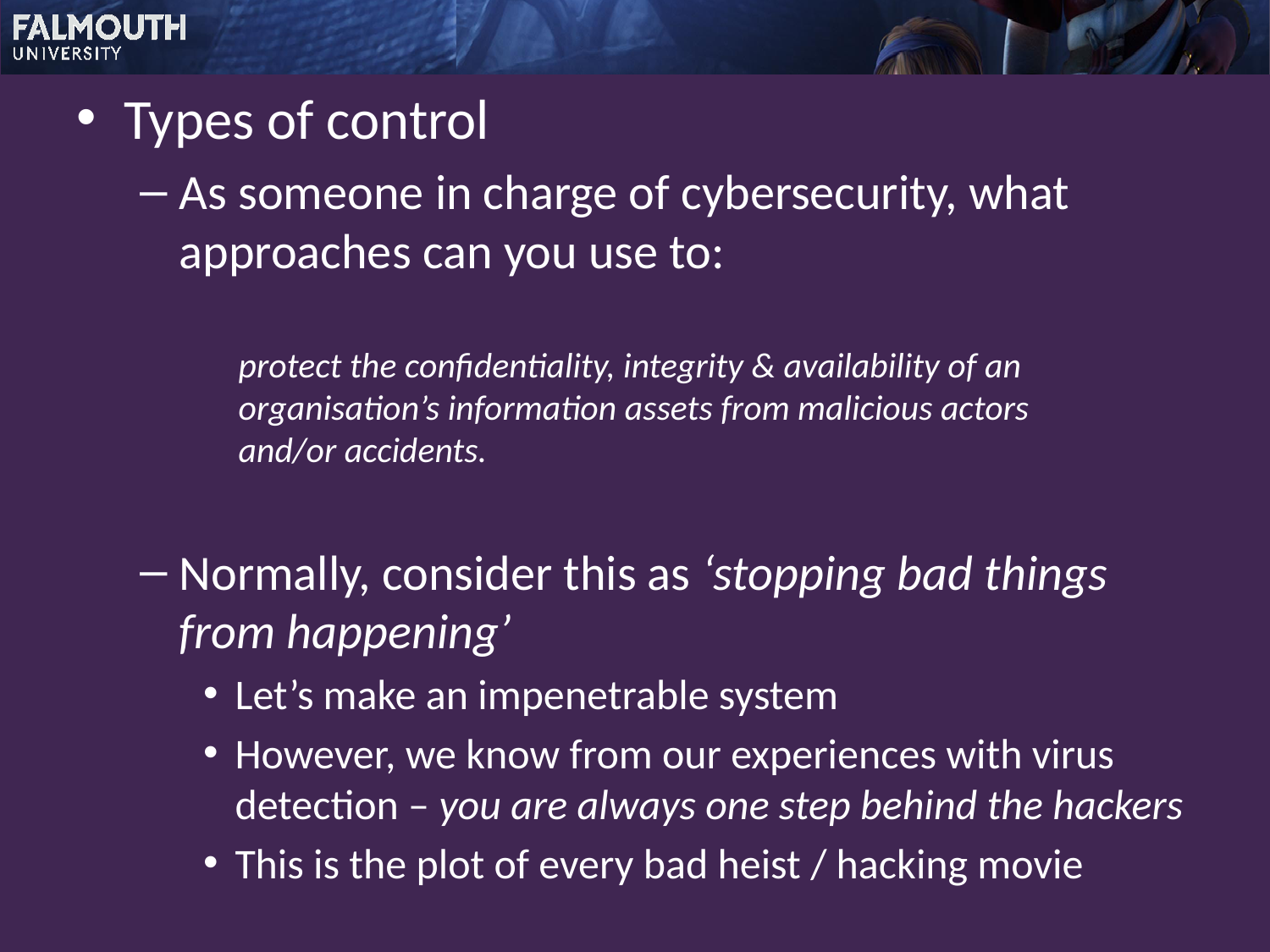

Types of control
As someone in charge of cybersecurity, what approaches can you use to:

Normally, consider this as ‘stopping bad things from happening’
Let’s make an impenetrable system
However, we know from our experiences with virus detection – you are always one step behind the hackers
This is the plot of every bad heist / hacking movie

protect the confidentiality, integrity & availability of an organisation’s information assets from malicious actors and/or accidents.